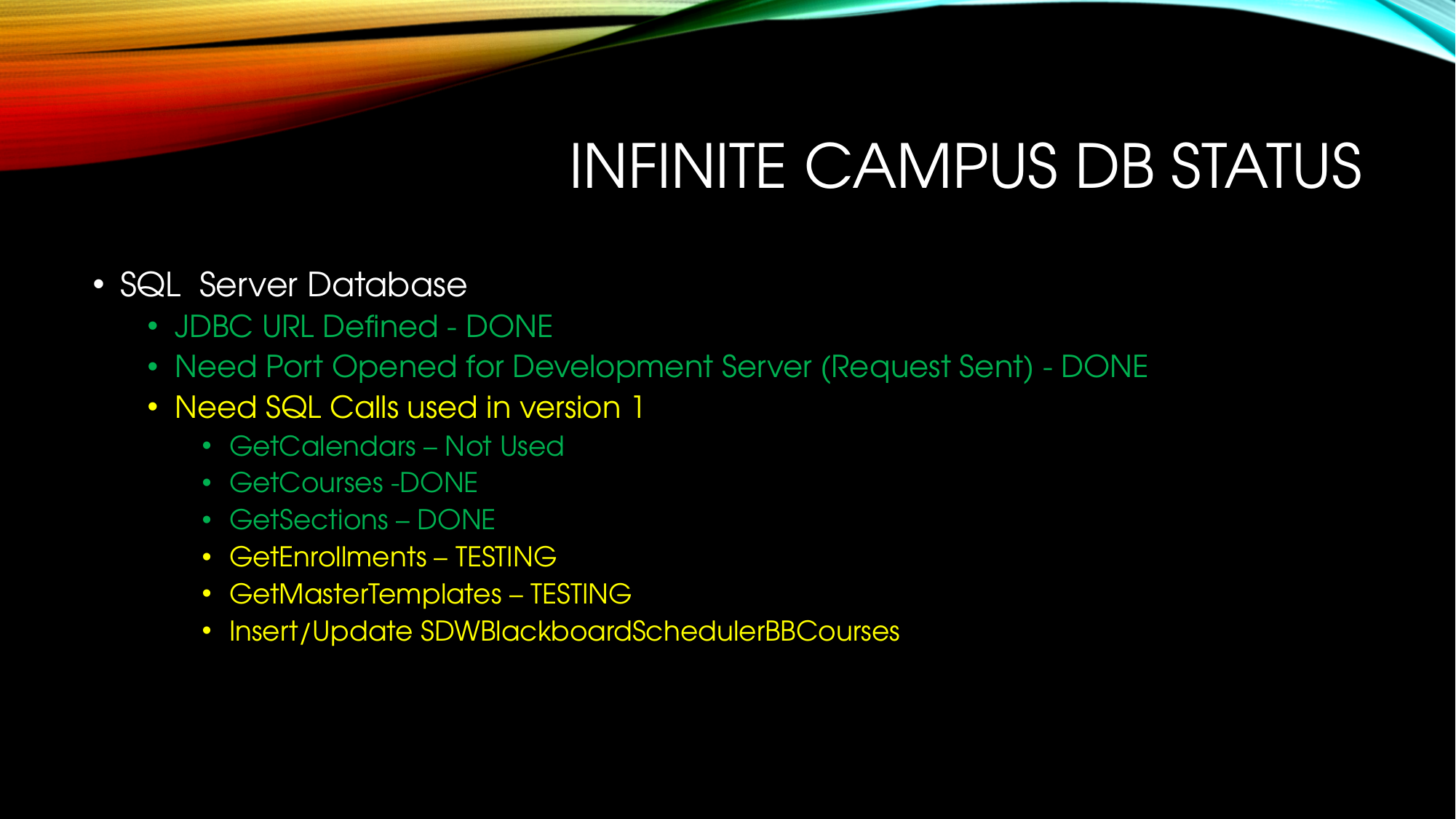

# Infinite campus DB status
SQL  Server Database
JDBC URL Defined - DONE
Need Port Opened for Development Server (Request Sent) - DONE
Need SQL Calls used in version 1
GetCalendars – Not Used
GetCourses -DONE
GetSections – DONE
GetEnrollments – TESTING
GetMasterTemplates – TESTING
Insert/Update SDWBlackboardSchedulerBBCourses